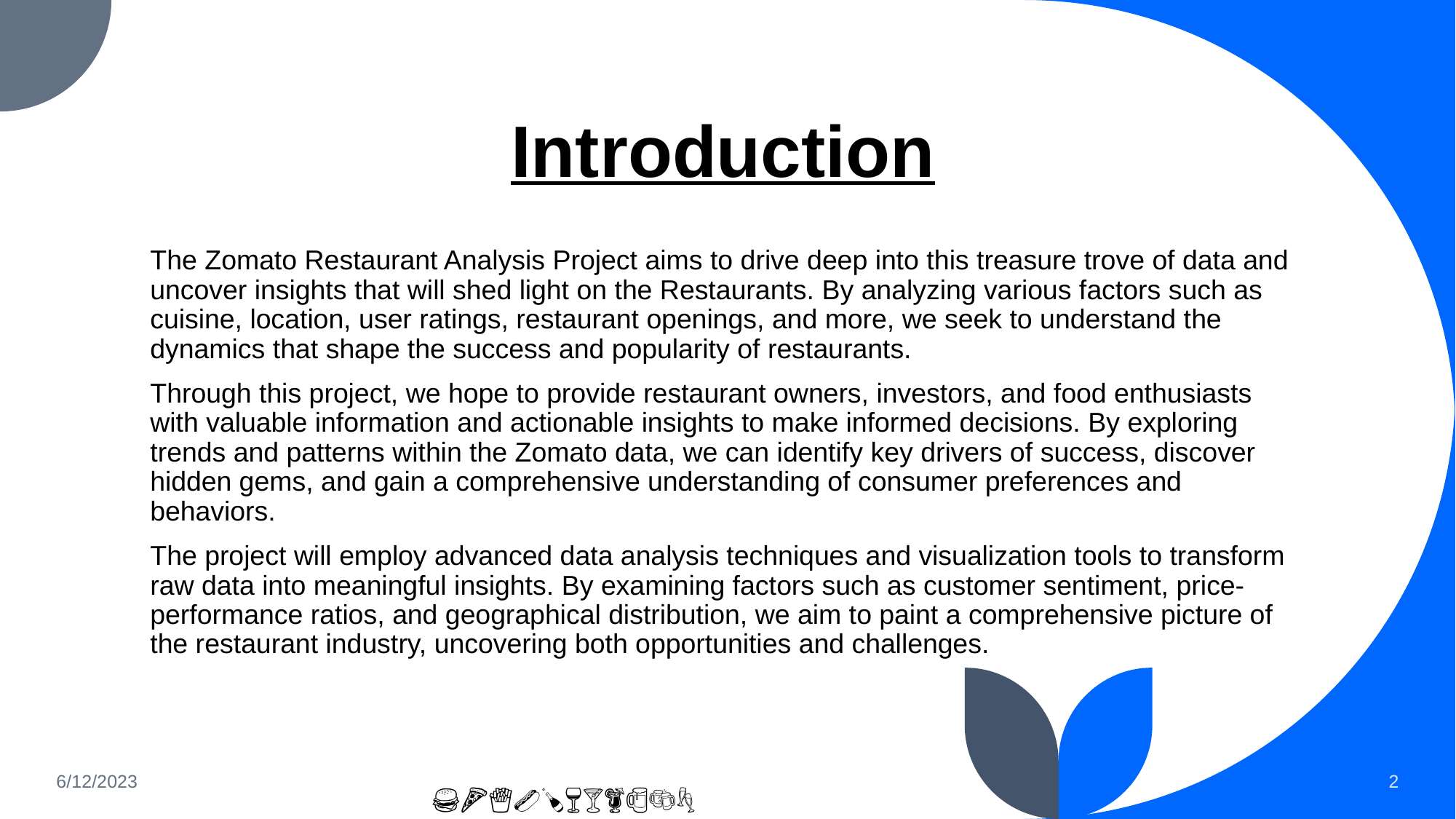

# Introduction
The Zomato Restaurant Analysis Project aims to drive deep into this treasure trove of data and uncover insights that will shed light on the Restaurants. By analyzing various factors such as cuisine, location, user ratings, restaurant openings, and more, we seek to understand the dynamics that shape the success and popularity of restaurants.
Through this project, we hope to provide restaurant owners, investors, and food enthusiasts with valuable information and actionable insights to make informed decisions. By exploring trends and patterns within the Zomato data, we can identify key drivers of success, discover hidden gems, and gain a comprehensive understanding of consumer preferences and behaviors.
The project will employ advanced data analysis techniques and visualization tools to transform raw data into meaningful insights. By examining factors such as customer sentiment, price-performance ratios, and geographical distribution, we aim to paint a comprehensive picture of the restaurant industry, uncovering both opportunities and challenges.

6/12/2023
2
🍔🍕🍟🌭🍾🍷🍸🍹🍺🍻🥂